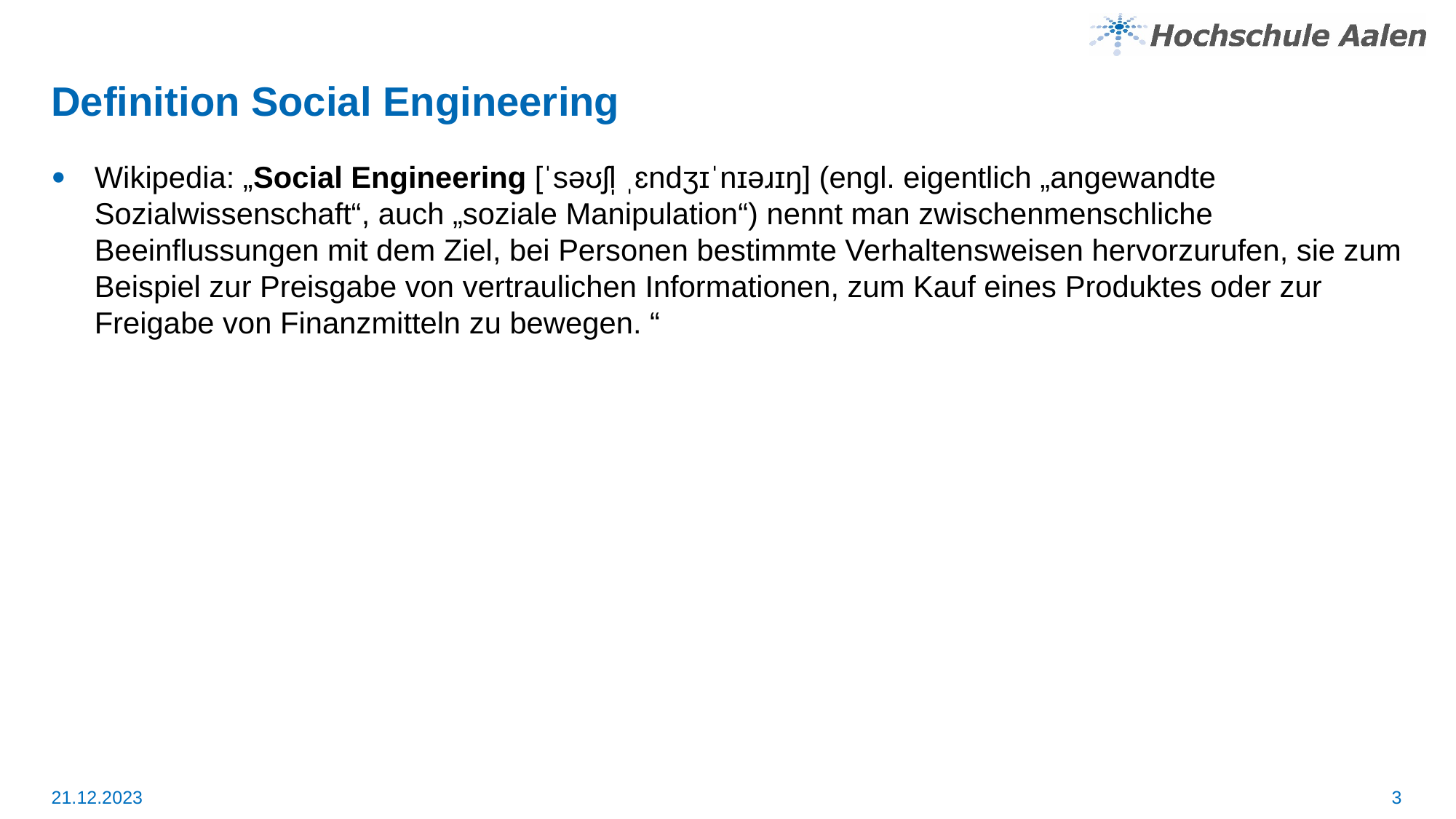

# Definition Social Engineering
Wikipedia: „Social Engineering [ˈsəʊʃl̩ ˌɛndʒɪˈnɪəɹɪŋ] (engl. eigentlich „angewandte Sozialwissenschaft“, auch „soziale Manipulation“) nennt man zwischenmenschliche Beeinflussungen mit dem Ziel, bei Personen bestimmte Verhaltensweisen hervorzurufen, sie zum Beispiel zur Preisgabe von vertraulichen Informationen, zum Kauf eines Produktes oder zur Freigabe von Finanzmitteln zu bewegen. “
3
21.12.2023